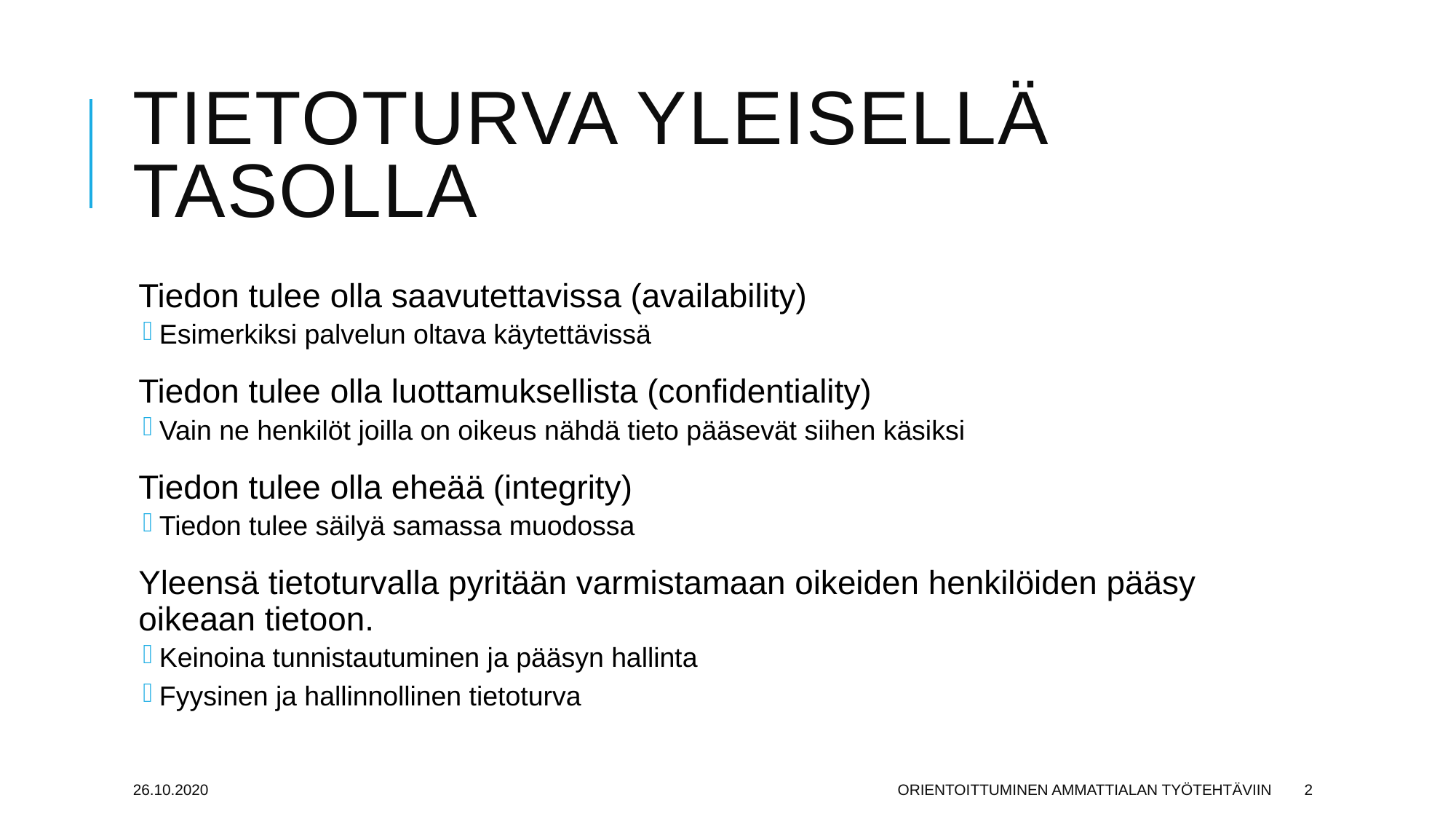

# Tietoturva yleisellä tasolla
Tiedon tulee olla saavutettavissa (availability)
Esimerkiksi palvelun oltava käytettävissä
Tiedon tulee olla luottamuksellista (confidentiality)
Vain ne henkilöt joilla on oikeus nähdä tieto pääsevät siihen käsiksi
Tiedon tulee olla eheää (integrity)
Tiedon tulee säilyä samassa muodossa
Yleensä tietoturvalla pyritään varmistamaan oikeiden henkilöiden pääsy oikeaan tietoon.
Keinoina tunnistautuminen ja pääsyn hallinta
Fyysinen ja hallinnollinen tietoturva
26.10.2020
Orientoittuminen ammattialan työtehtäviin
2